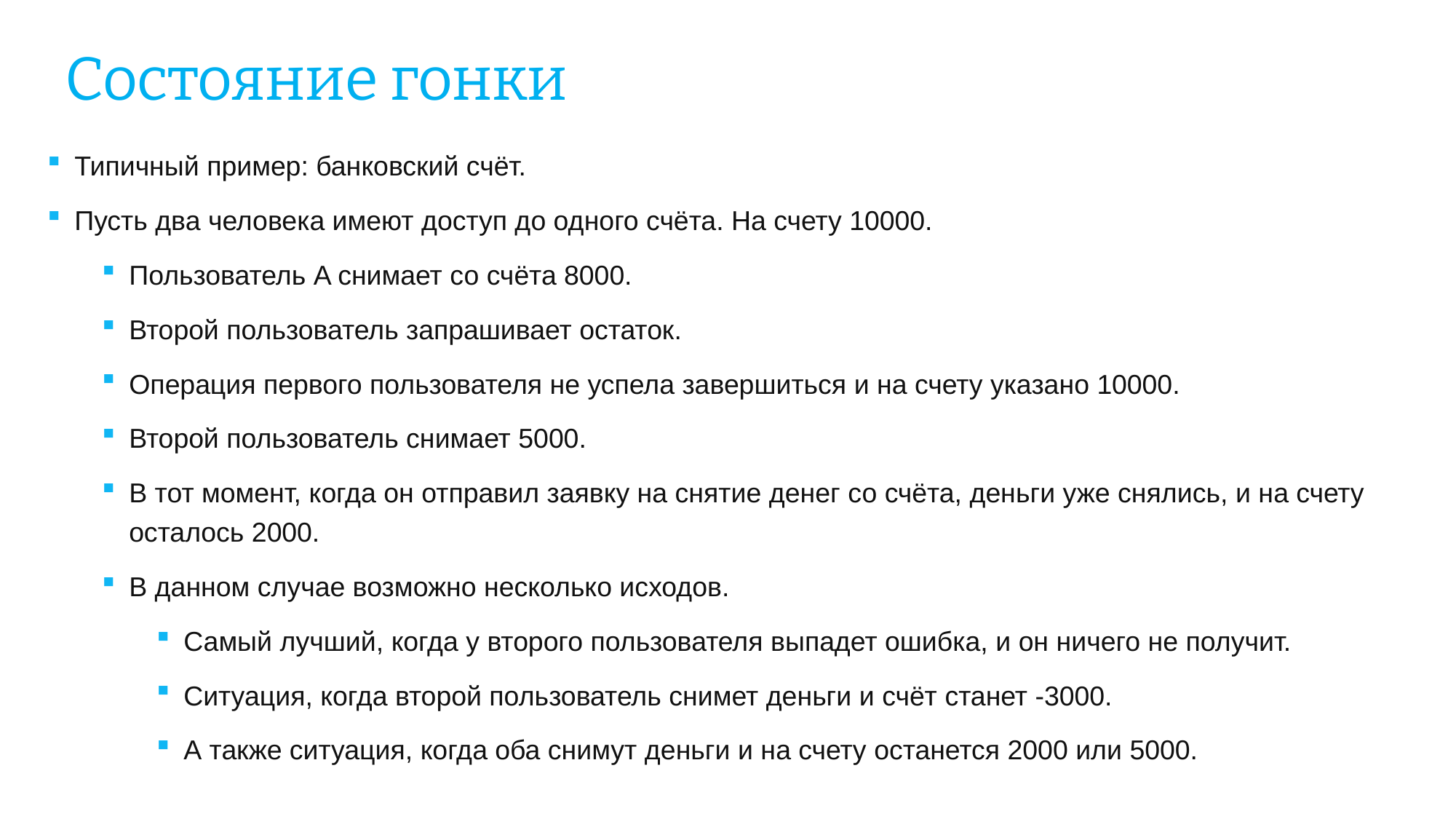

Состояние гонки
Типичный пример: банковский счёт.
Пусть два человека имеют доступ до одного счёта. На счету 10000.
Пользователь A снимает со счёта 8000.
Второй пользователь запрашивает остаток.
Операция первого пользователя не успела завершиться и на счету указано 10000.
Второй пользователь снимает 5000.
В тот момент, когда он отправил заявку на снятие денег со счёта, деньги уже снялись, и на счету осталось 2000.
В данном случае возможно несколько исходов.
Самый лучший, когда у второго пользователя выпадет ошибка, и он ничего не получит.
Ситуация, когда второй пользователь снимет деньги и счёт станет -3000.
А также ситуация, когда оба снимут деньги и на счету останется 2000 или 5000.